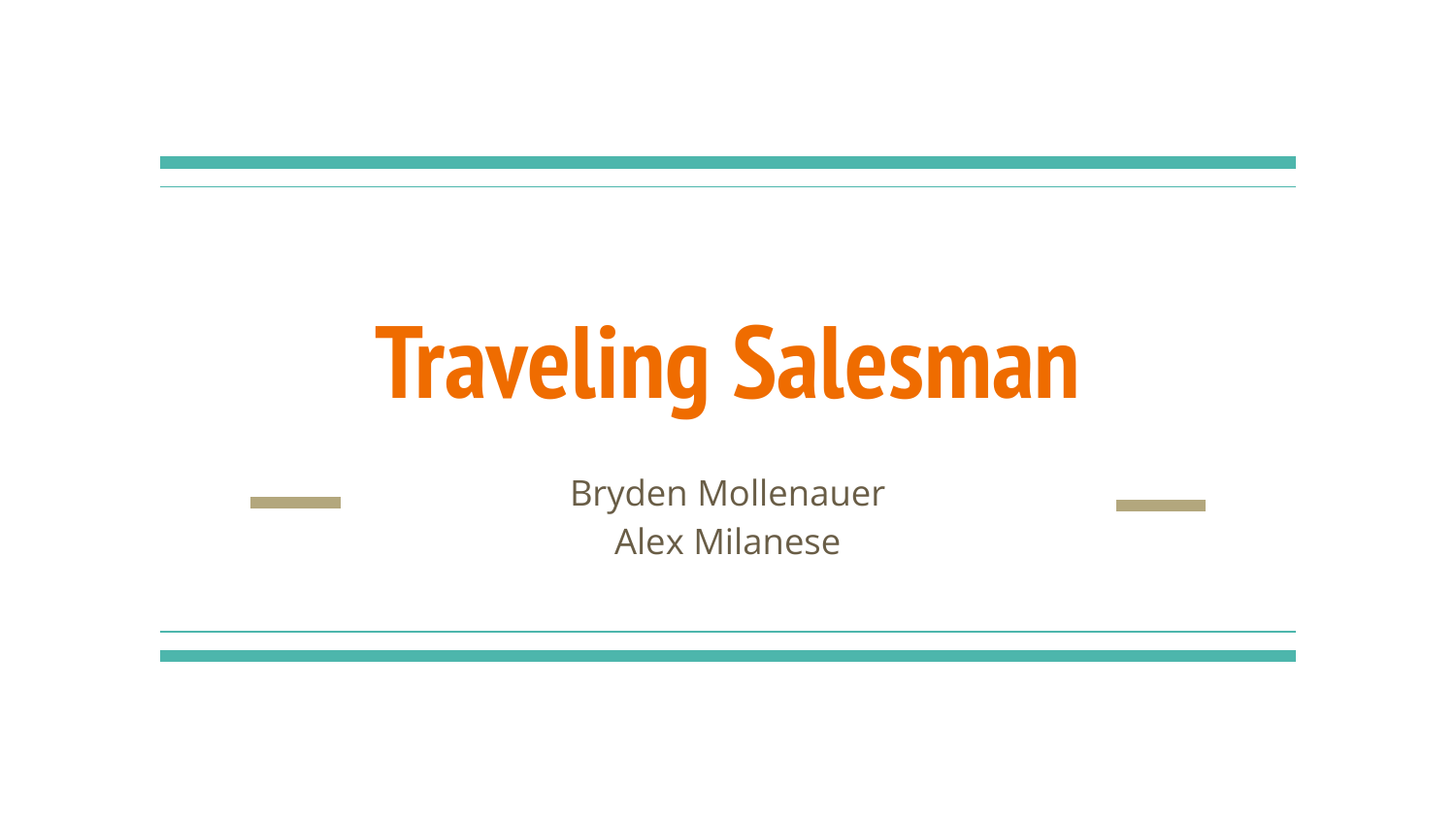

# Traveling Salesman
Bryden Mollenauer
Alex Milanese